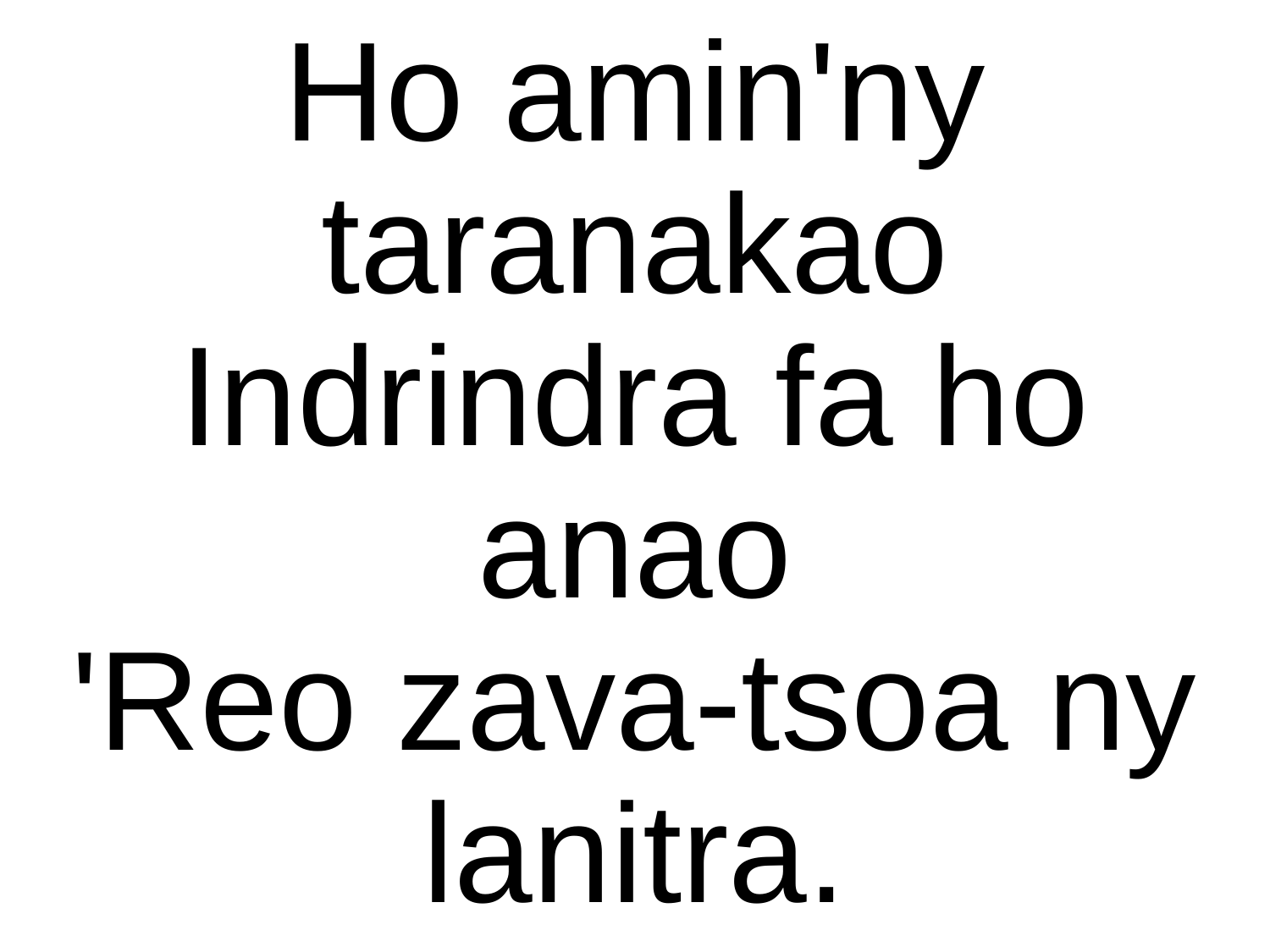

# Ho amin'ny taranakao Indrindra fa ho anao 'Reo zava-tsoa ny lanitra.